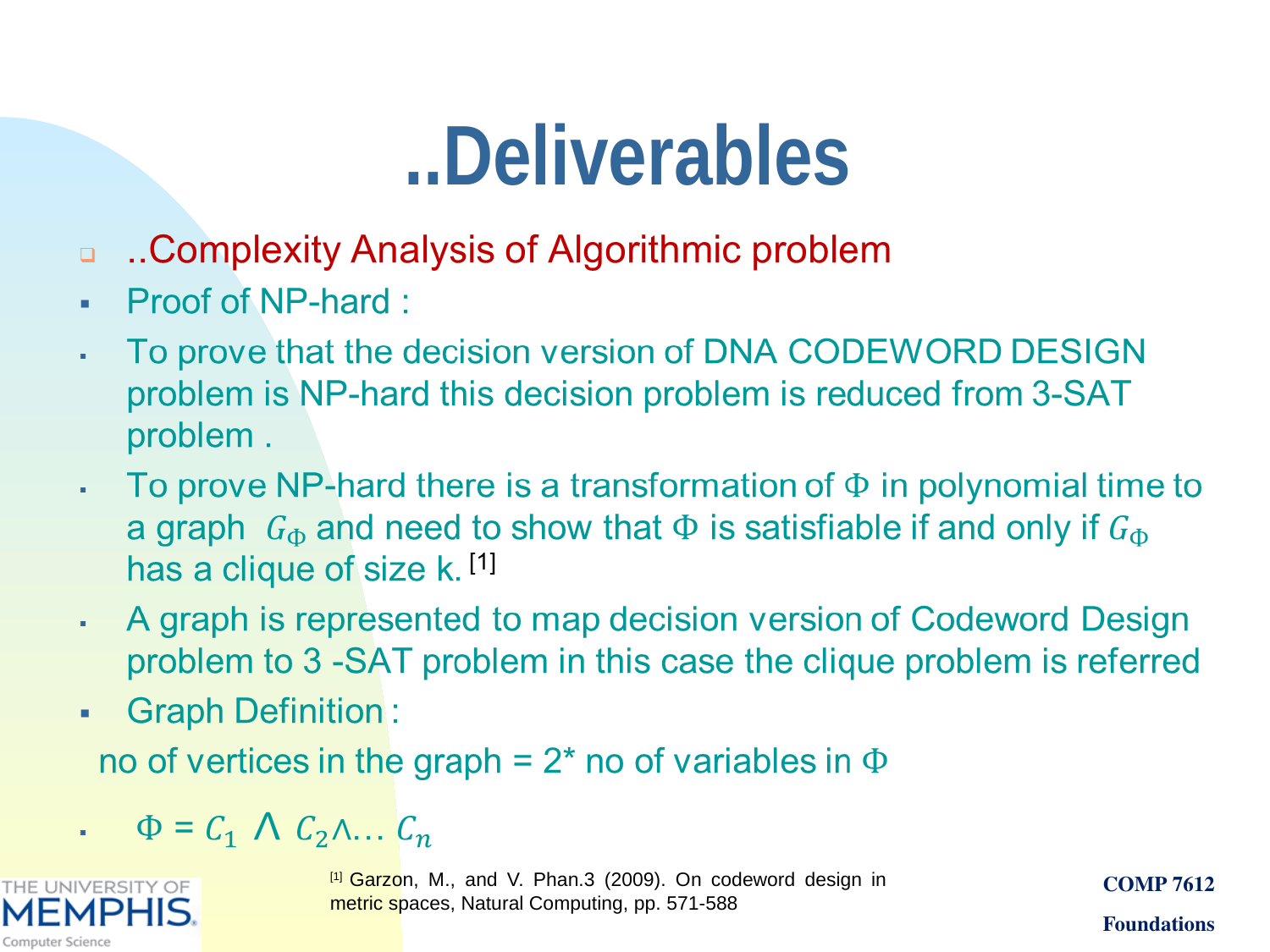

# ..Deliverables

[1] Garzon, M., and V. Phan.3 (2009). On codeword design in metric spaces, Natural Computing, pp. 571-588